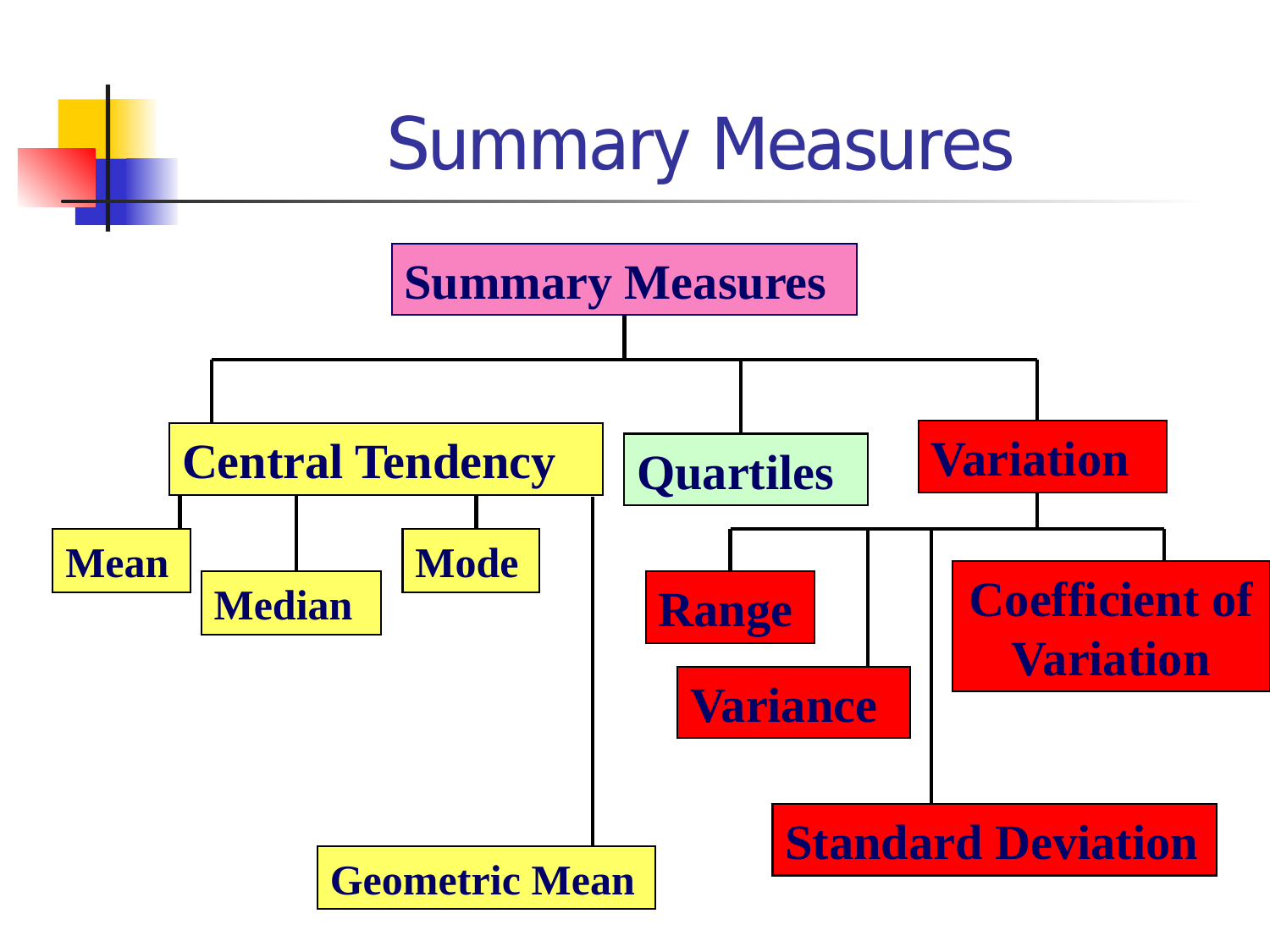

# Summary Measures
Summary Measures
Variation
Central Tendency
Quartiles
Mean
Mode
Coefficient of Variation
Median
Range
Variance
Standard Deviation
Geometric Mean